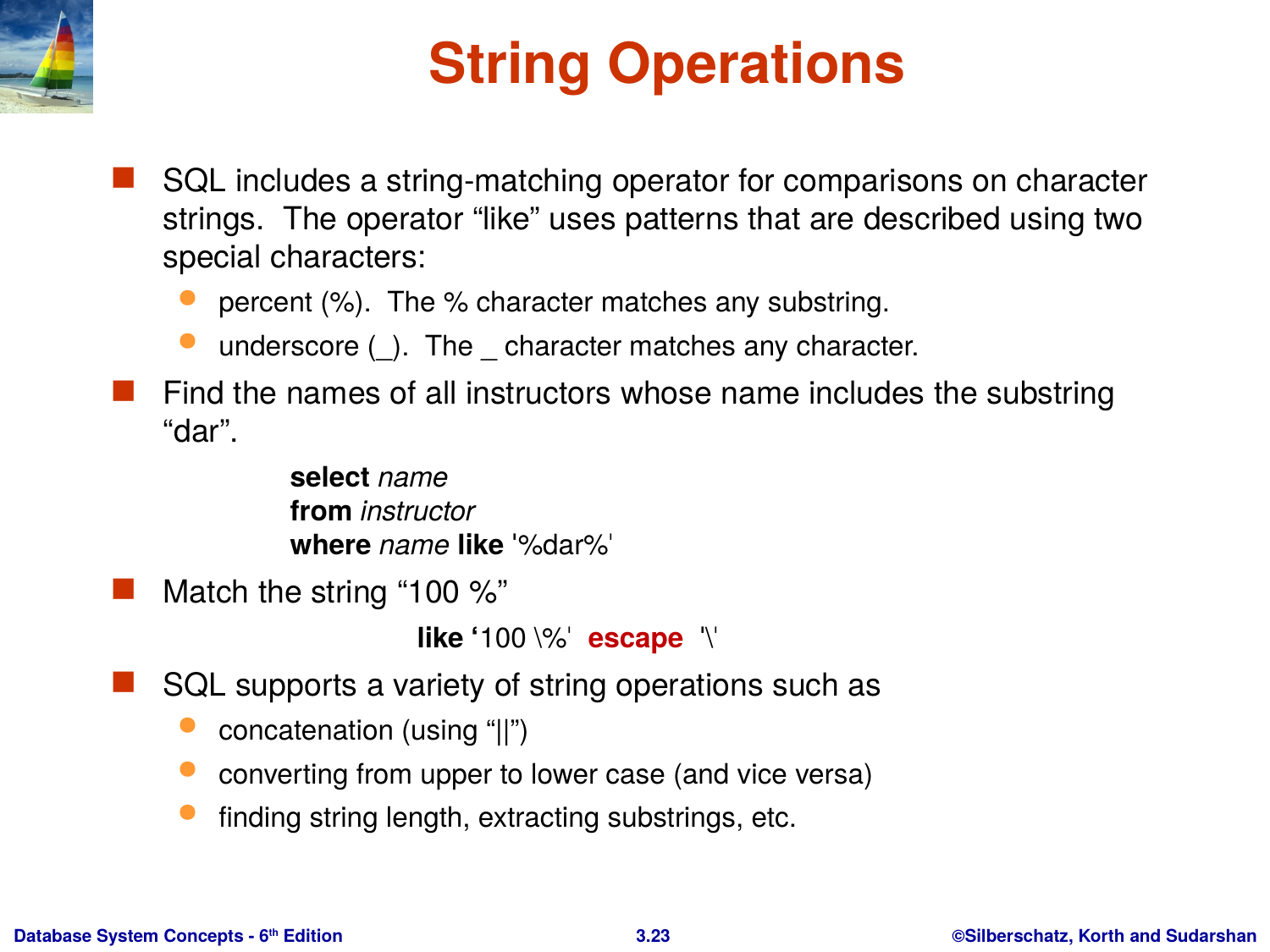

# String Operations
SQL includes a string-matching operator for comparisons on character strings.  The operator “like” uses patterns that are described using two special characters:
percent (%).  The % character matches any substring.
underscore (_).  The _ character matches any character.
Find the names of all instructors whose name includes the substring “dar”.
		select name
	from instructor
	where name like '%dar%'
Match the string “100 %”
			like ‘100 \%'  escape  '\'
SQL supports a variety of string operations such as
concatenation (using “||”)
converting from upper to lower case (and vice versa)
finding string length, extracting substrings, etc.